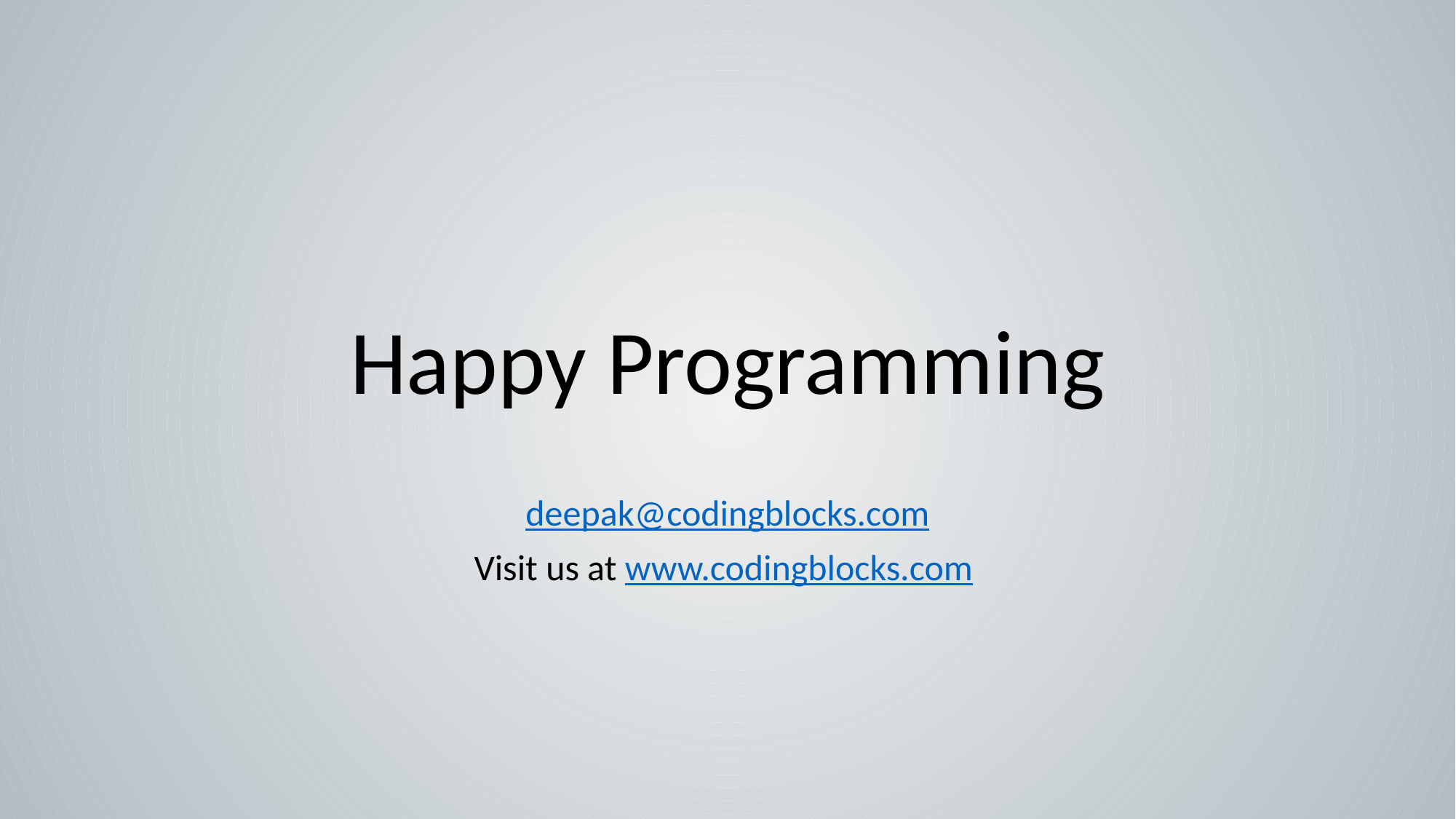

# Happy Programming

deepak@codingblocks.com
Visit us at www.codingblocks.com